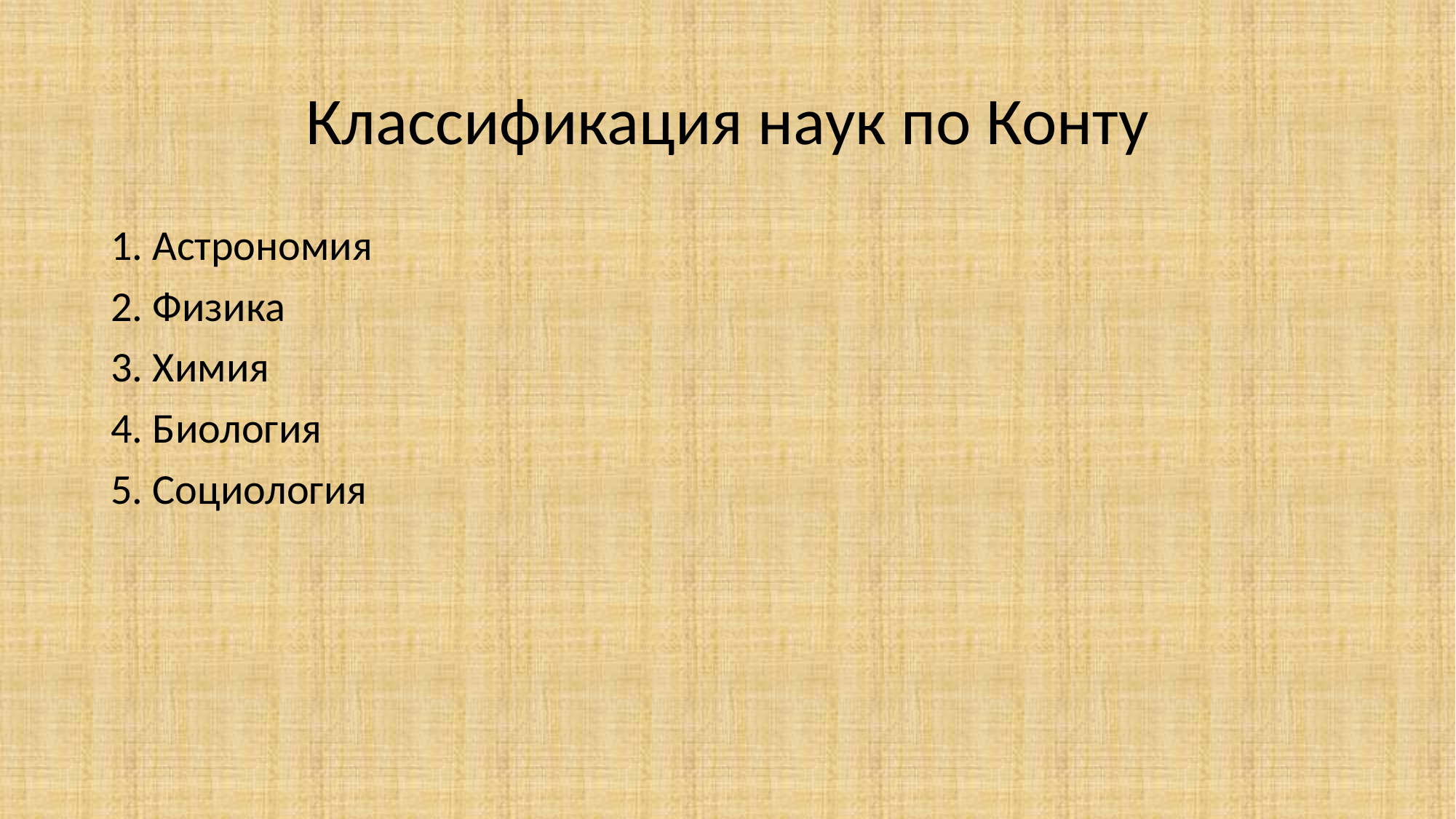

# Классификация наук по Конту
1. Астрономия
2. Физика
3. Химия
4. Биология
5. Социология